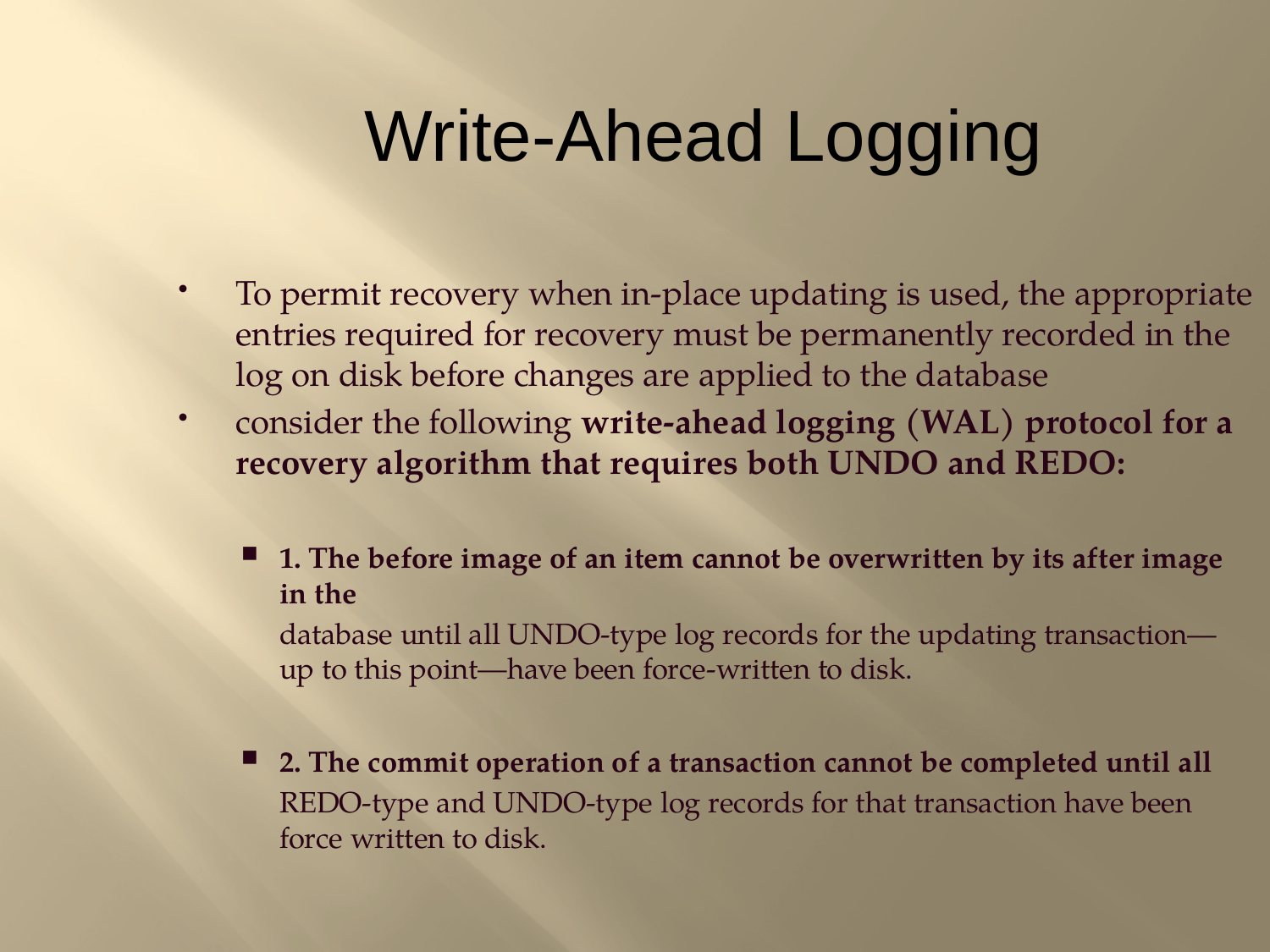

Write-Ahead Logging
To permit recovery when in-place updating is used, the appropriate entries required for recovery must be permanently recorded in the log on disk before changes are applied to the database
consider the following write-ahead logging (WAL) protocol for a recovery algorithm that requires both UNDO and REDO:

1. The before image of an item cannot be overwritten by its after image in the
	database until all UNDO-type log records for the updating transaction— up to this point—have been force-written to disk.

2. The commit operation of a transaction cannot be completed until all
	REDO-type and UNDO-type log records for that transaction have been force written to disk.